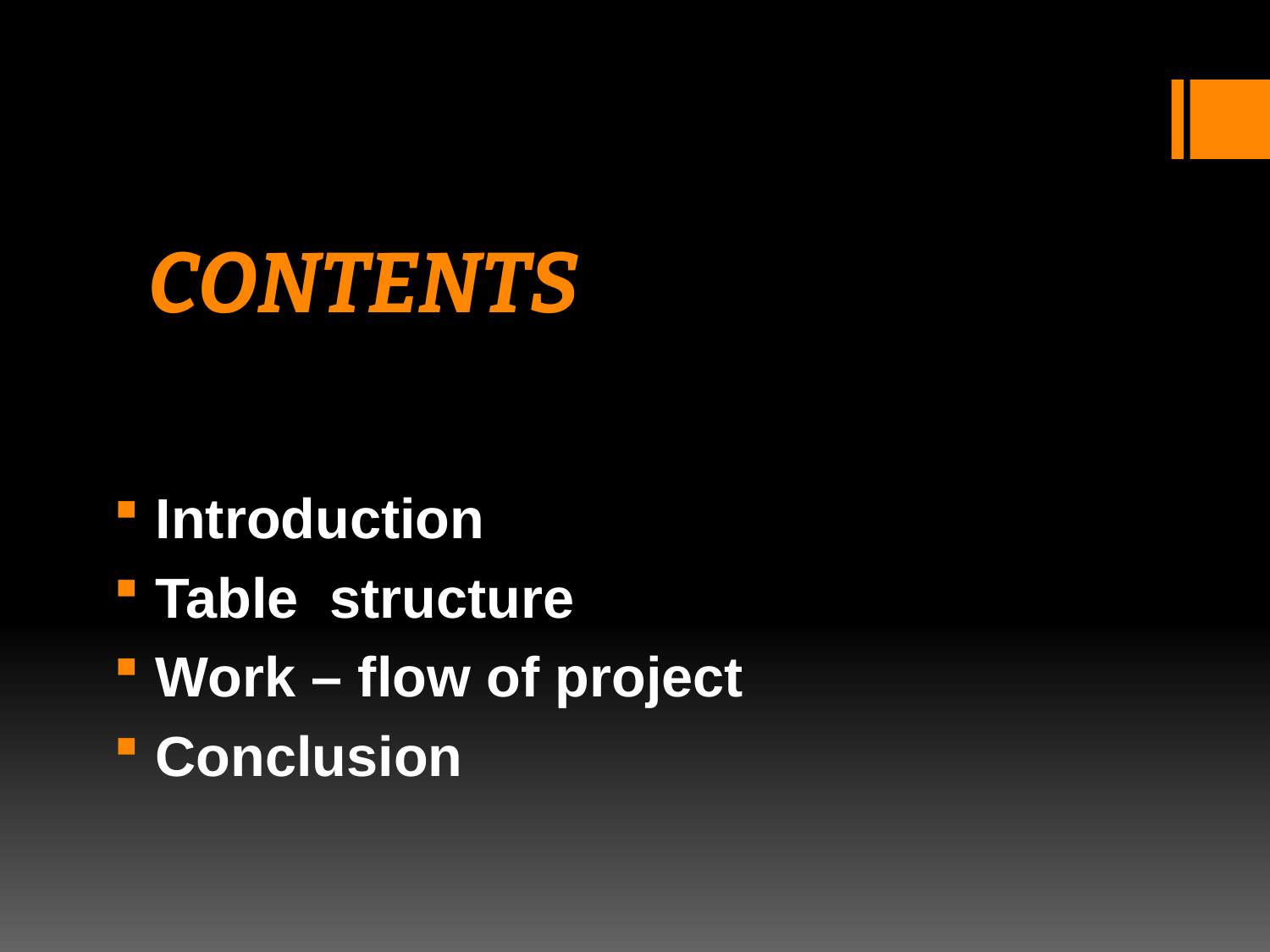

# CONTENTS
 Introduction
 Table  structure
 Work – flow of project
 Conclusion